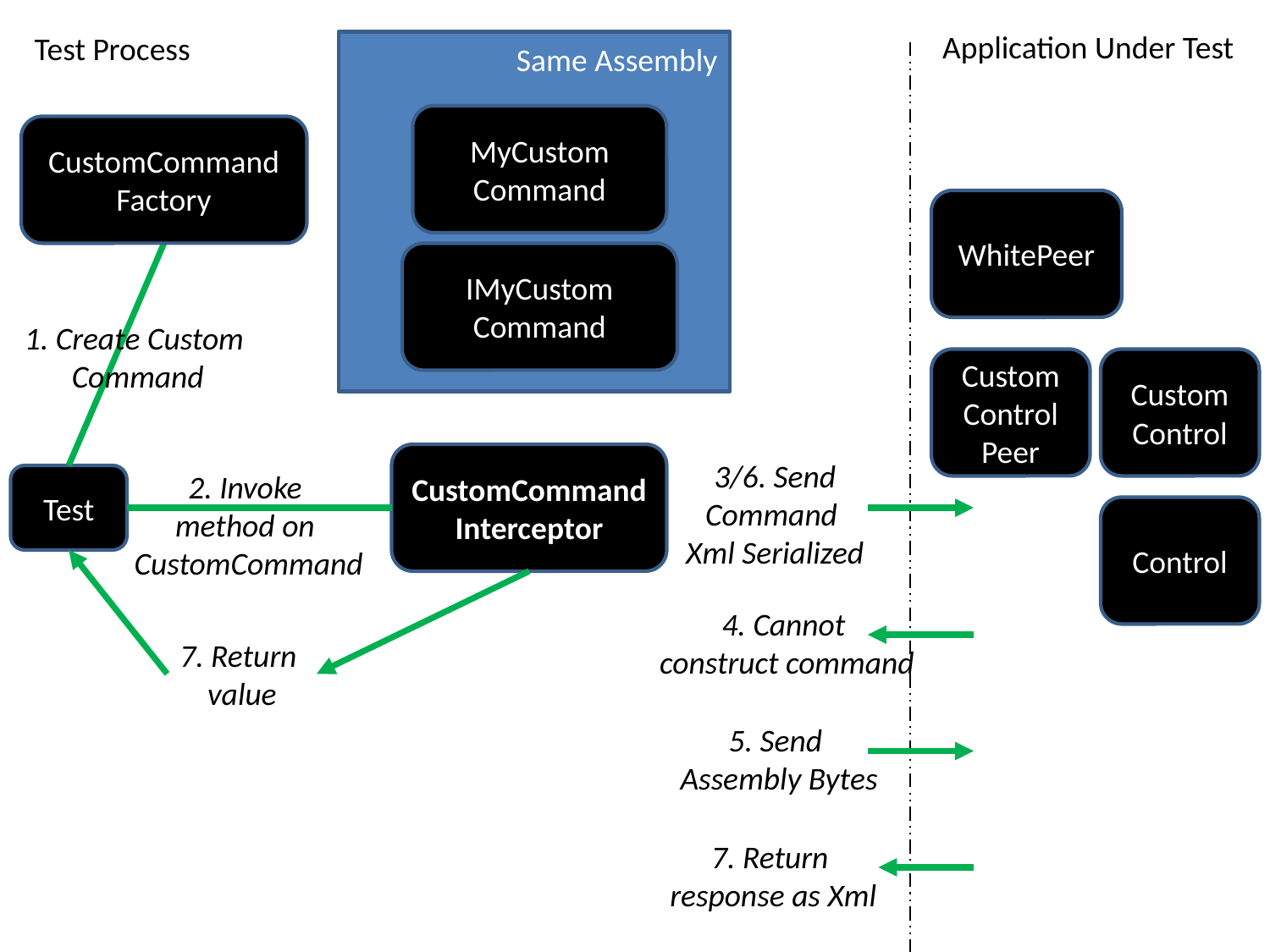

Application Under Test
Test Process
Same Assembly

MyCustom
Command
CustomCommand
Factory
WhitePeer
IMyCustom
Command
1. Create Custom
Command
Custom
Control
Peer
Custom
Control
CustomCommand
Interceptor
3/6. Send
Command
Xml Serialized
2. Invoke
method on
CustomCommand
Test
Control
4. Cannot
construct command
7. Return
value
5. Send
Assembly Bytes
7. Return
response as Xml